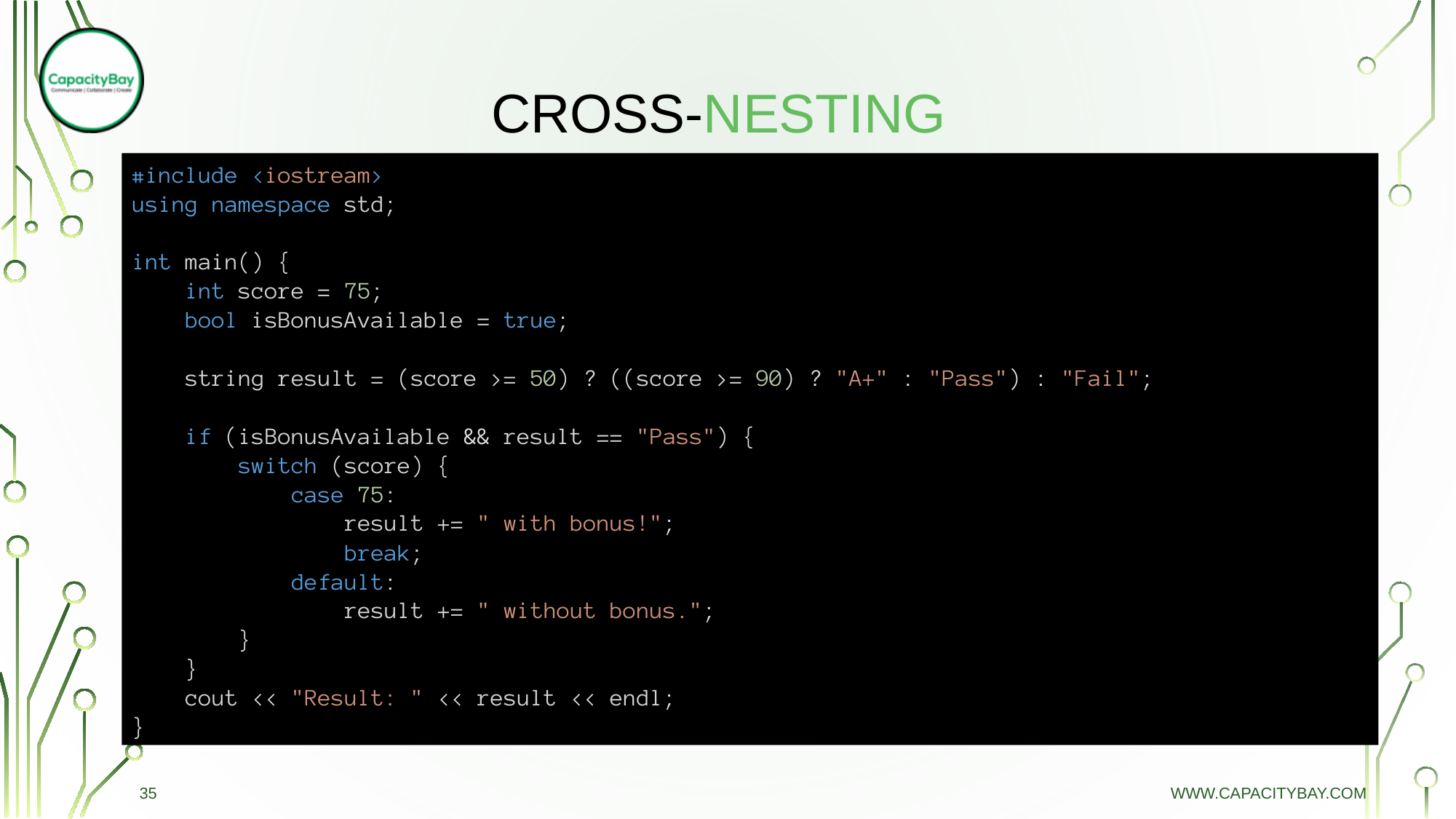

# CROSS-NESTING
#include <iostream>
using namespace std;
int main() {
    int score = 75;
    bool isBonusAvailable = true;
    string result = (score >= 50) ? ((score >= 90) ? "A+" : "Pass") : "Fail";

    if (isBonusAvailable && result == "Pass") {
        switch (score) {
            case 75:
                result += " with bonus!";
                break;
            default:
                result += " without bonus.";
        }
    }
    cout << "Result: " << result << endl;
}
35
www.capacitybay.com